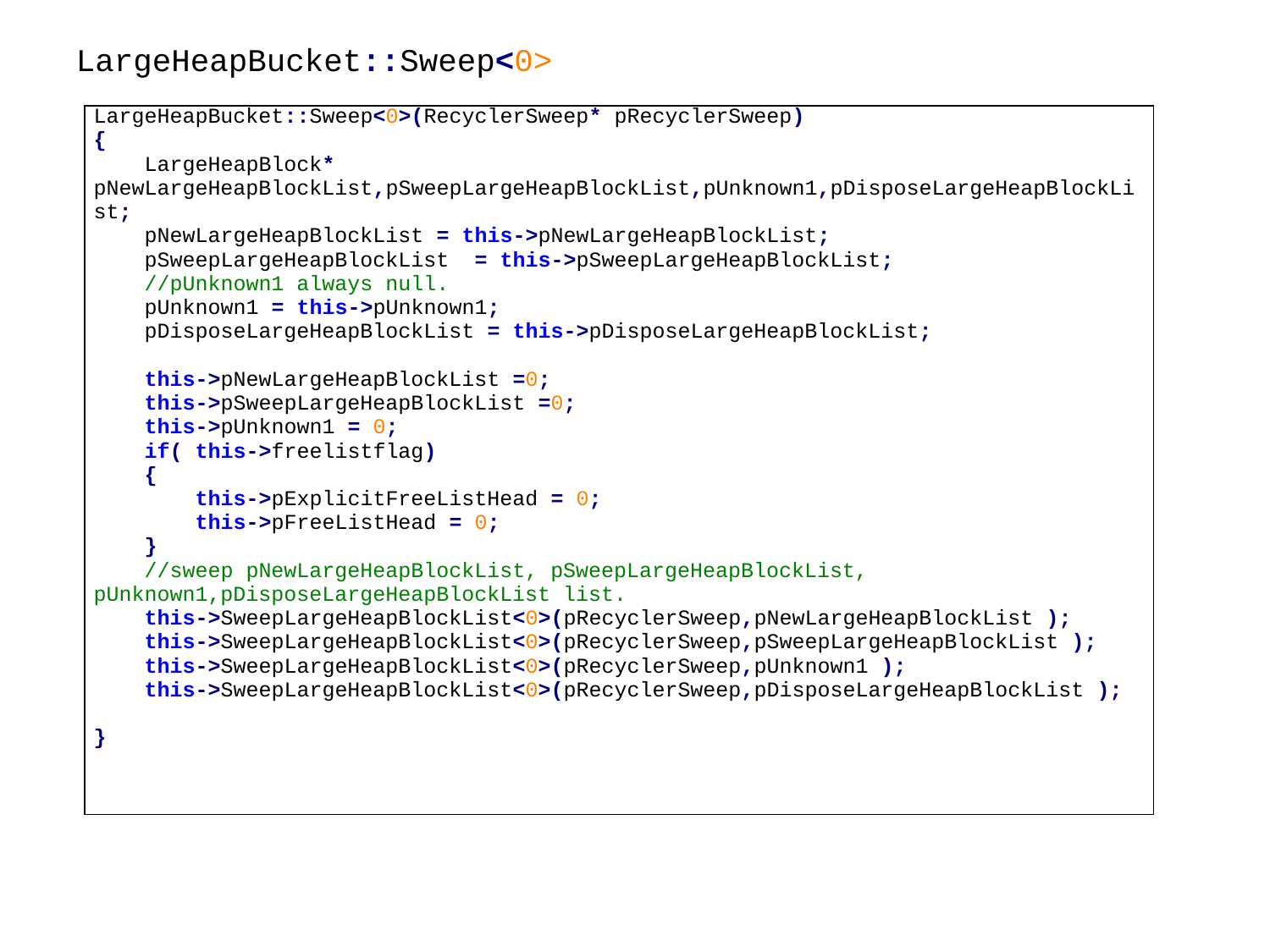

LargeHeapBucket::Sweep<0>
| LargeHeapBucket::Sweep<0>(RecyclerSweep\* pRecyclerSweep) { LargeHeapBlock\* pNewLargeHeapBlockList,pSweepLargeHeapBlockList,pUnknown1,pDisposeLargeHeapBlockList; pNewLargeHeapBlockList = this->pNewLargeHeapBlockList; pSweepLargeHeapBlockList = this->pSweepLargeHeapBlockList; //pUnknown1 always null. pUnknown1 = this->pUnknown1; pDisposeLargeHeapBlockList = this->pDisposeLargeHeapBlockList; this->pNewLargeHeapBlockList =0; this->pSweepLargeHeapBlockList =0; this->pUnknown1 = 0; if( this->freelistflag) { this->pExplicitFreeListHead = 0; this->pFreeListHead = 0; } //sweep pNewLargeHeapBlockList, pSweepLargeHeapBlockList, pUnknown1,pDisposeLargeHeapBlockList list. this->SweepLargeHeapBlockList<0>(pRecyclerSweep,pNewLargeHeapBlockList ); this->SweepLargeHeapBlockList<0>(pRecyclerSweep,pSweepLargeHeapBlockList ); this->SweepLargeHeapBlockList<0>(pRecyclerSweep,pUnknown1 ); this->SweepLargeHeapBlockList<0>(pRecyclerSweep,pDisposeLargeHeapBlockList ); } |
| --- |